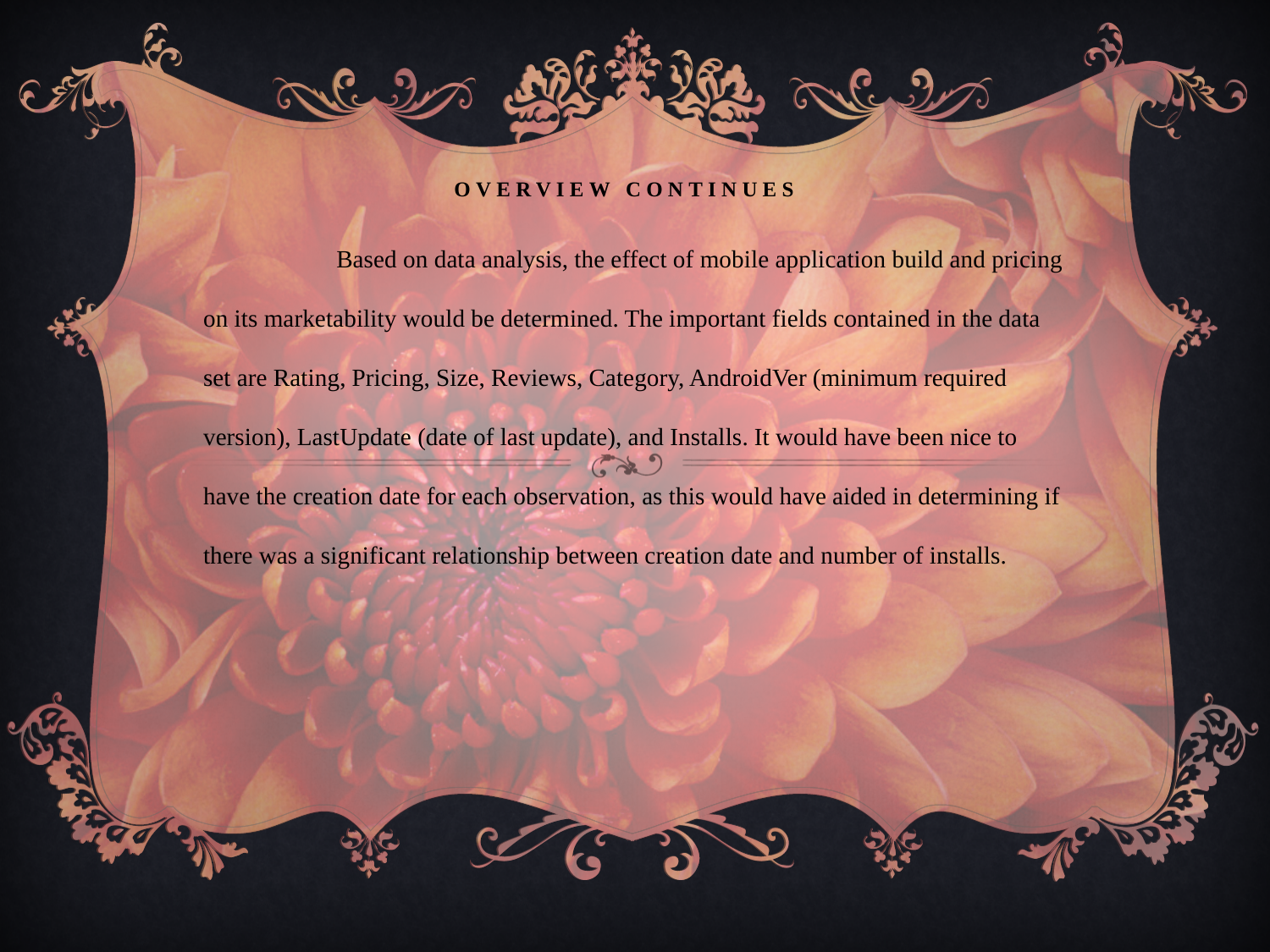

# OVERVIEW CONTINUES
	 Based on data analysis, the effect of mobile application build and pricing on its marketability would be determined. The important fields contained in the data set are Rating, Pricing, Size, Reviews, Category, AndroidVer (minimum required version), LastUpdate (date of last update), and Installs. It would have been nice to have the creation date for each observation, as this would have aided in determining if there was a significant relationship between creation date and number of installs.